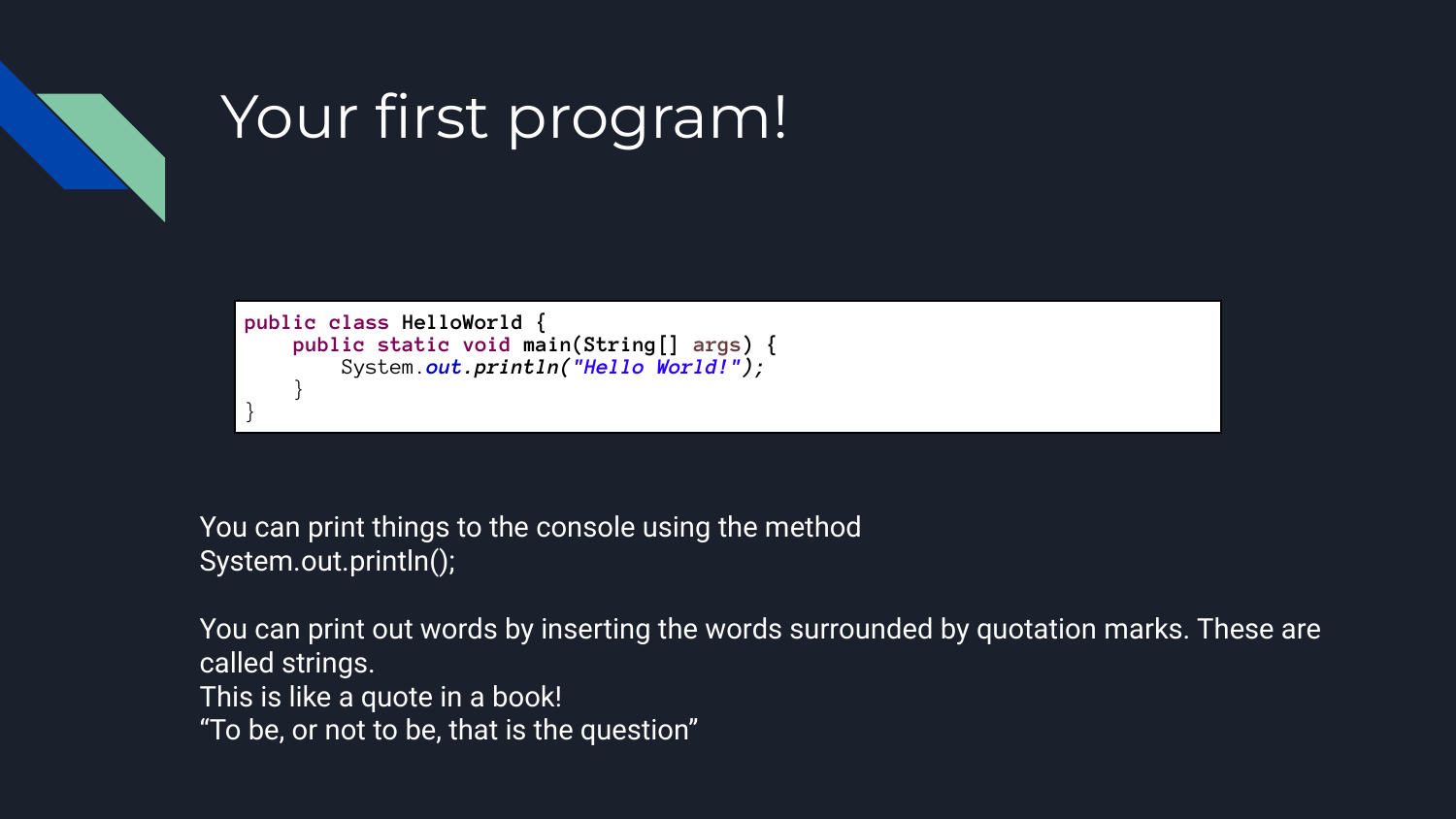

# Your first program!
| public class HelloWorld { public static void main(String[] args) { System.out.println("Hello World!"); } } |
| --- |
You can print things to the console using the method
System.out.println();

You can print out words by inserting the words surrounded by quotation marks. These are
called strings.
This is like a quote in a book!
“To be, or not to be, that is the question”